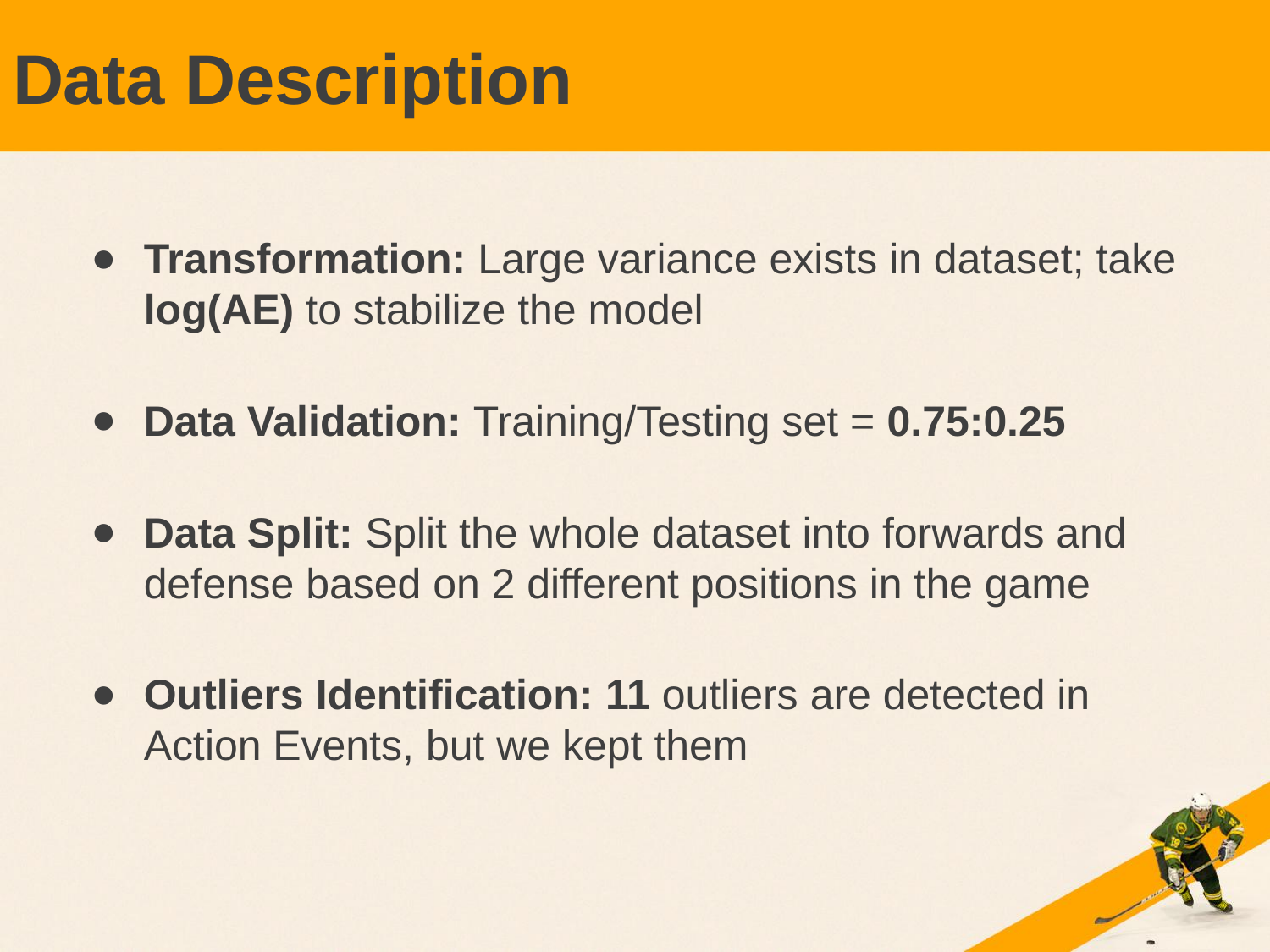

# Data Description

Transformation: Large variance exists in dataset; take log(AE) to stabilize the model

Data Validation: Training/Testing set = 0.75:0.25

Data Split: Split the whole dataset into forwards and defense based on 2 different positions in the game

Outliers Identification: 11 outliers are detected in Action Events, but we kept them